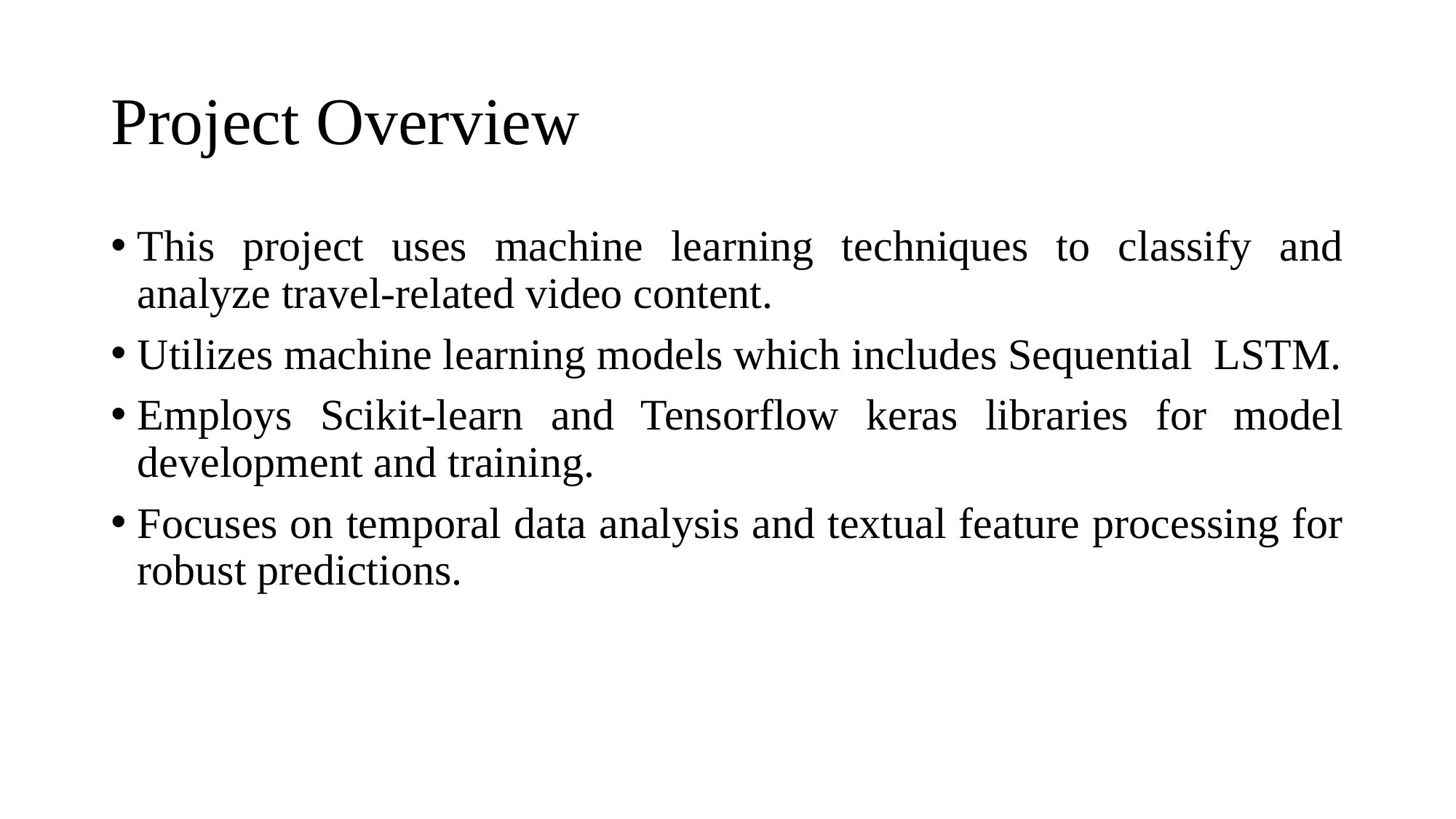

# Project Overview
This project uses machine learning techniques to classify and analyze travel-related video content.
Utilizes machine learning models which includes Sequential  LSTM.
Employs Scikit-learn and Tensorflow keras libraries for model development and training.
Focuses on temporal data analysis and textual feature processing for robust predictions.